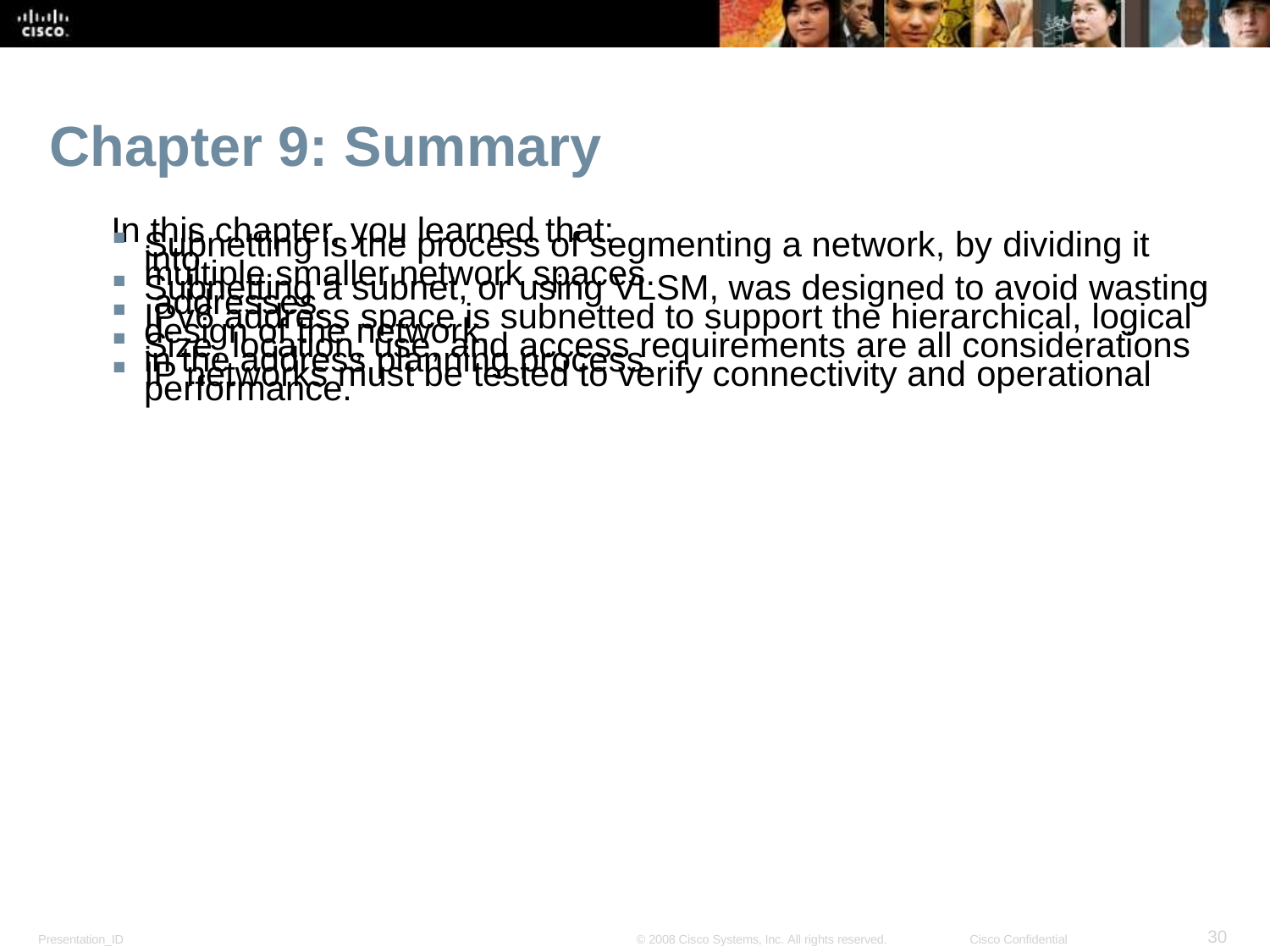

Chapter 9: Summary
In this chapter, you learned that:
Subnetting is the process of segmenting a network, by dividing it into
multiple smaller network spaces.
Subnetting a subnet, or using VLSM, was designed to avoid wasting  addresses.
IPv6 address space is subnetted to support the hierarchical, logical
design of the network.
Size, location, use, and access requirements are all considerations  in the address planning process.
IP networks must be tested to verify connectivity and operational
performance.
30
Presentation_ID
© 2008 Cisco Systems, Inc. All rights reserved.
Cisco Confidential